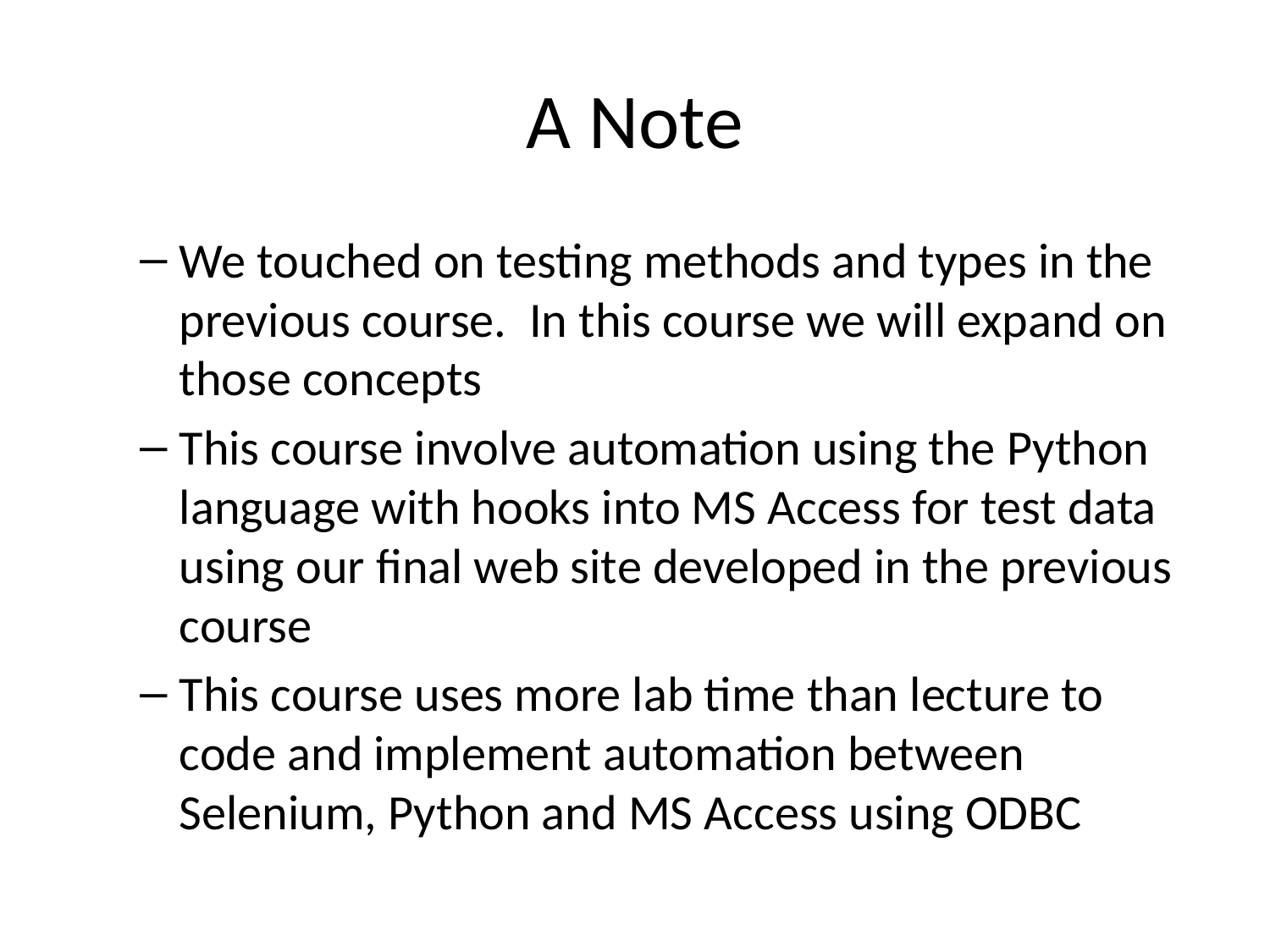

# A Note
We touched on testing methods and types in the previous course.  In this course we will expand on those concepts
This course involve automation using the Python language with hooks into MS Access for test data using our final web site developed in the previous course
This course uses more lab time than lecture to code and implement automation between Selenium, Python and MS Access using ODBC